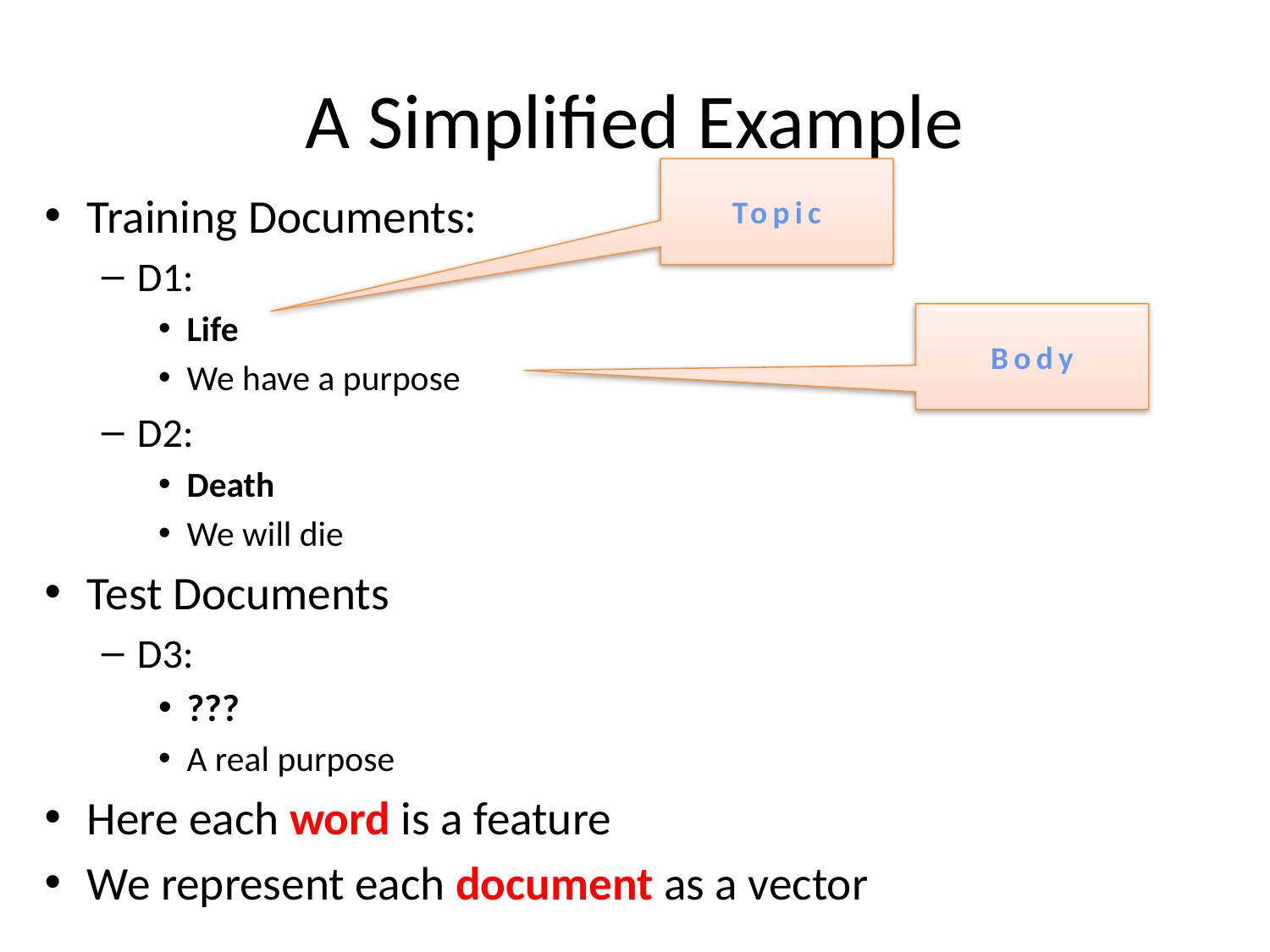

# A Simplified Example
Topic
Training Documents:
D1:
Life
We have a purpose
D2:
Death
We will die
Test Documents
D3:
???
A real purpose
Here each word is a feature
We represent each document as a vector
Body